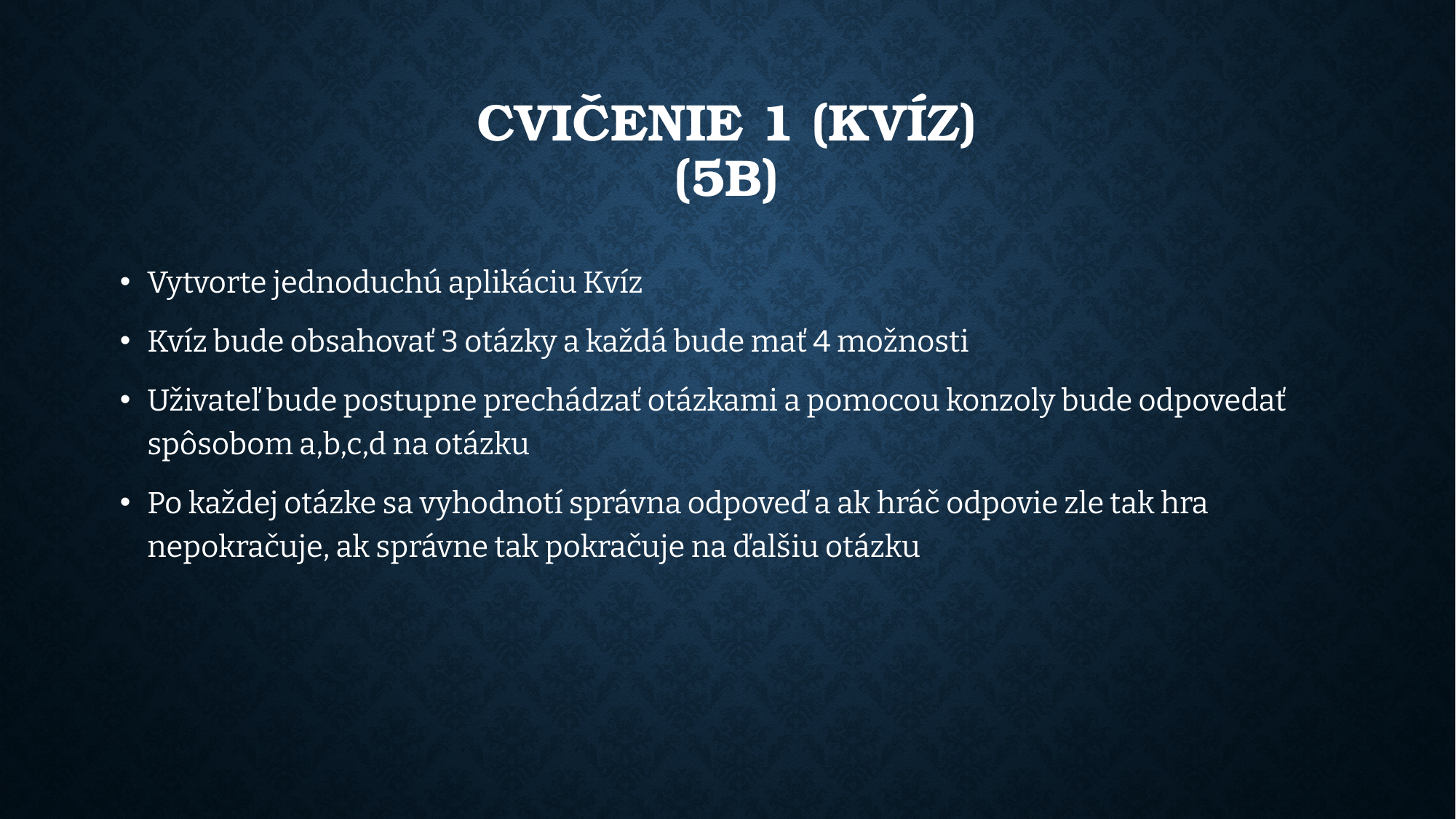

# Cvičenie 1 (kvíz) (5b)
Vytvorte jednoduchú aplikáciu Kvíz
Kvíz bude obsahovať 3 otázky a každá bude mať 4 možnosti
Uživateľ bude postupne prechádzať otázkami a pomocou konzoly bude odpovedať spôsobom a,b,c,d na otázku
Po každej otázke sa vyhodnotí správna odpoveď a ak hráč odpovie zle tak hra nepokračuje, ak správne tak pokračuje na ďalšiu otázku